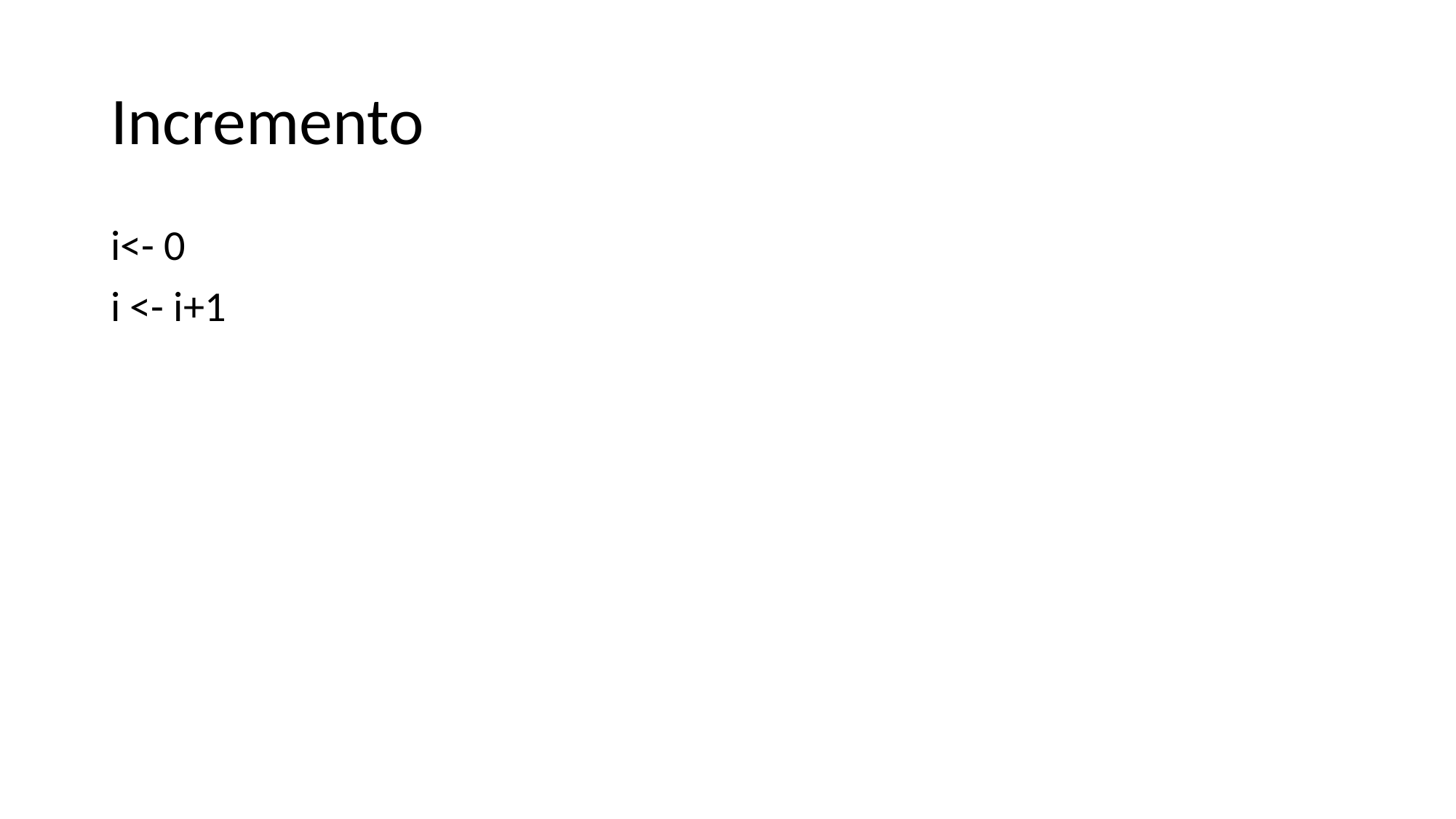

# Incremento
i<- 0
i <- i+1